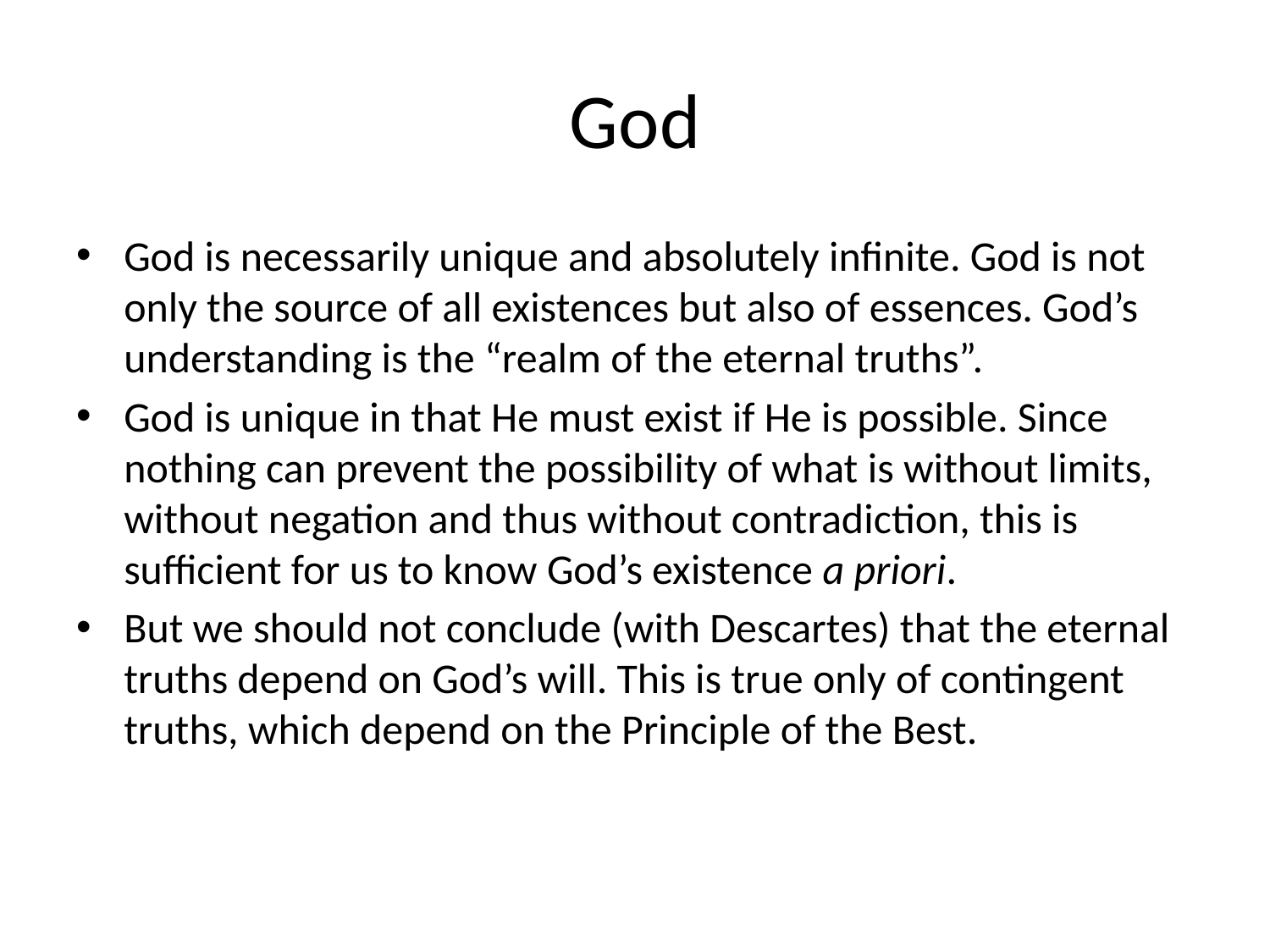

# God
God is necessarily unique and absolutely infinite. God is not only the source of all existences but also of essences. God’s understanding is the “realm of the eternal truths”.
God is unique in that He must exist if He is possible. Since nothing can prevent the possibility of what is without limits, without negation and thus without contradiction, this is sufficient for us to know God’s existence a priori.
But we should not conclude (with Descartes) that the eternal truths depend on God’s will. This is true only of contingent truths, which depend on the Principle of the Best.